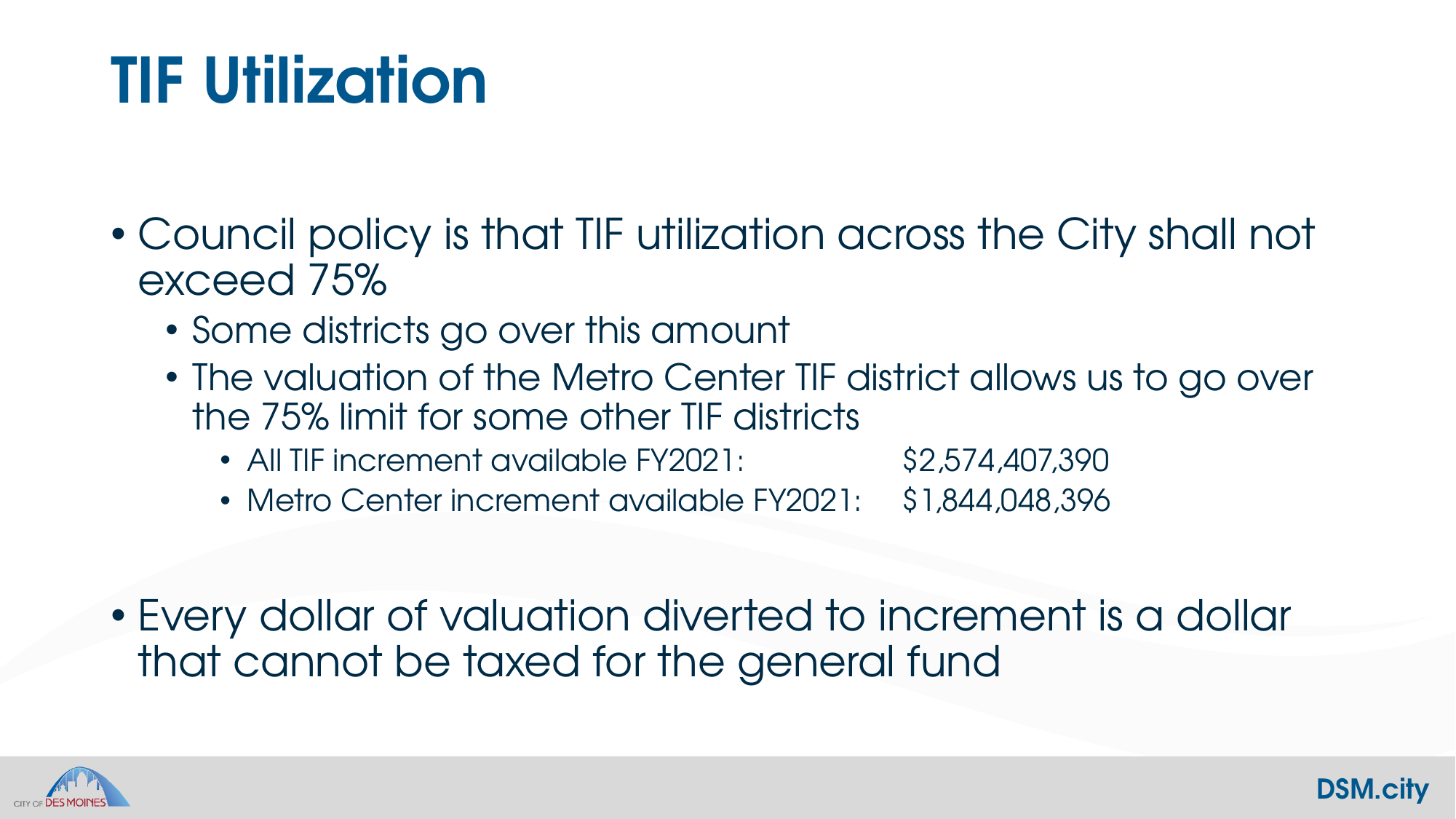

# TIF Utilization

Council policy is that TIF utilization across the City shall not exceed 75%
Some districts go over this amount
The valuation of the Metro Center TIF district allows us to go over the 75% limit for some other TIF districts
All TIF increment available FY2021:		$2,574,407,390
Metro Center increment available FY2021:	$1,844,048,396

Every dollar of valuation diverted to increment is a dollar that cannot be taxed for the general fund